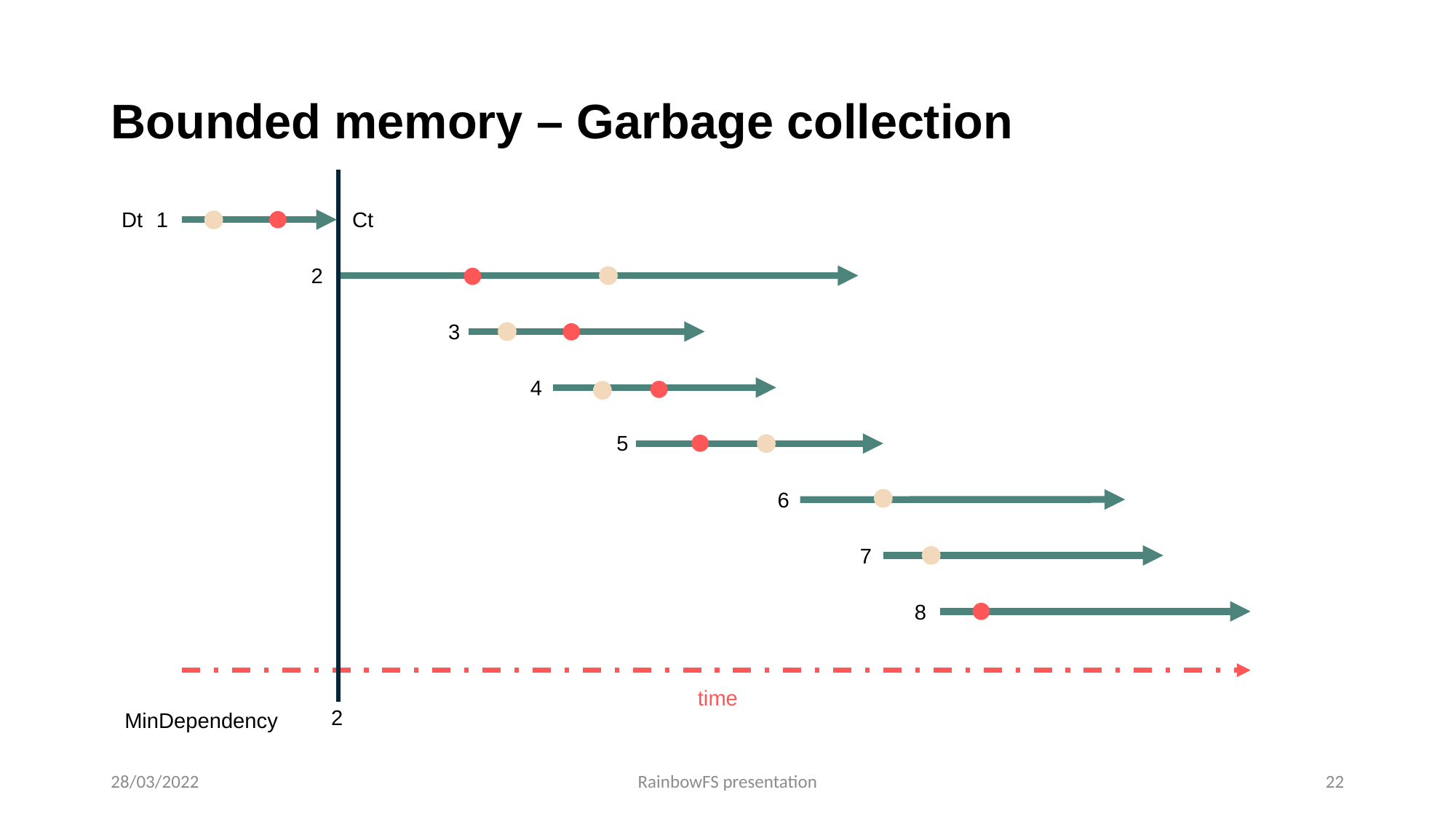

# Bounded memory – Garbage collection

Dt
1
Ct

2

3

4

5

6

7

8

time
2
MinDependency
28/03/2022
RainbowFS presentation
22